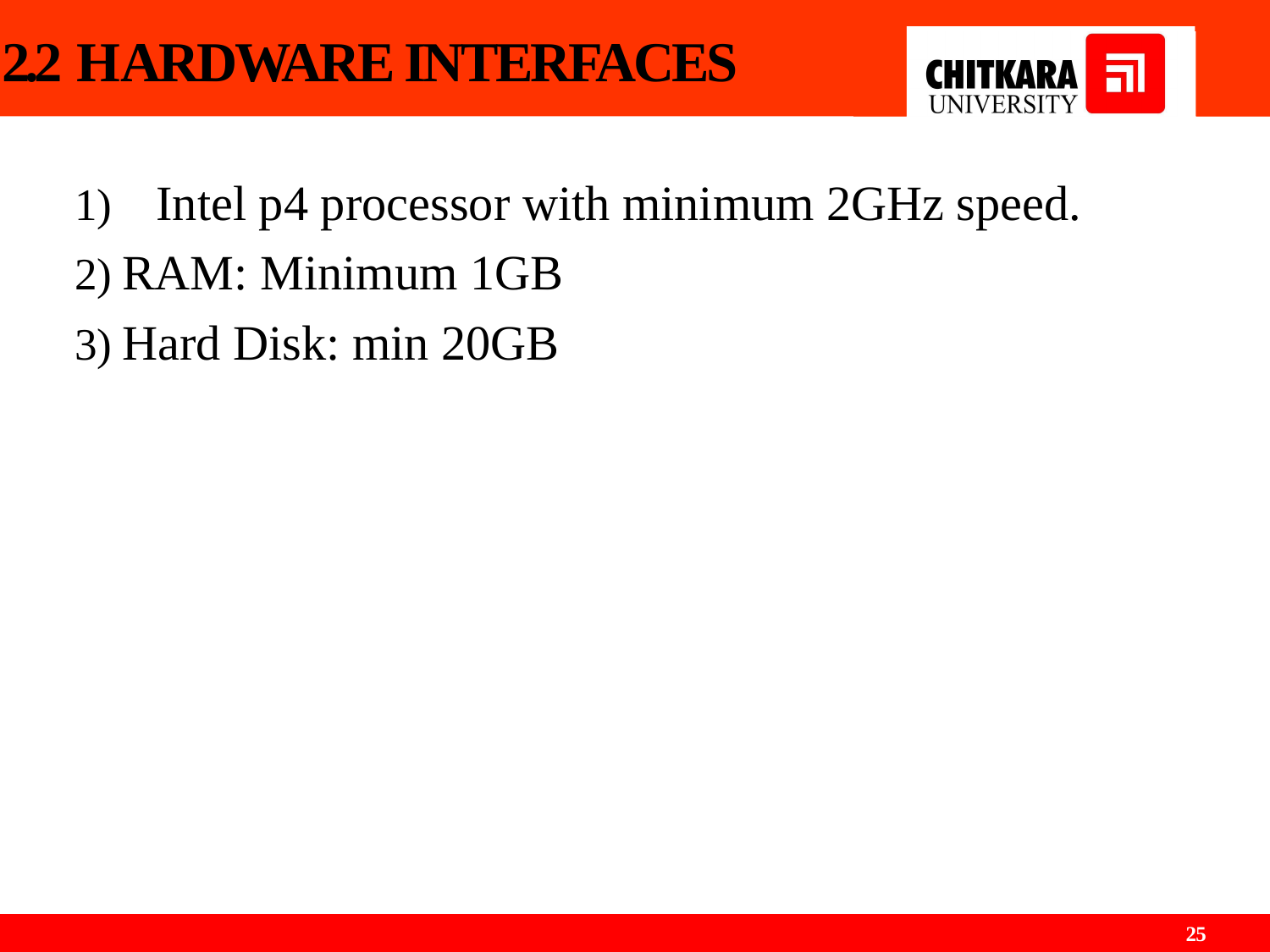

# 2.2 HARDWARE INTERFACES
	Intel p4 processor with minimum 2GHz speed.
RAM: Minimum 1GB
Hard Disk: min 20GB
25